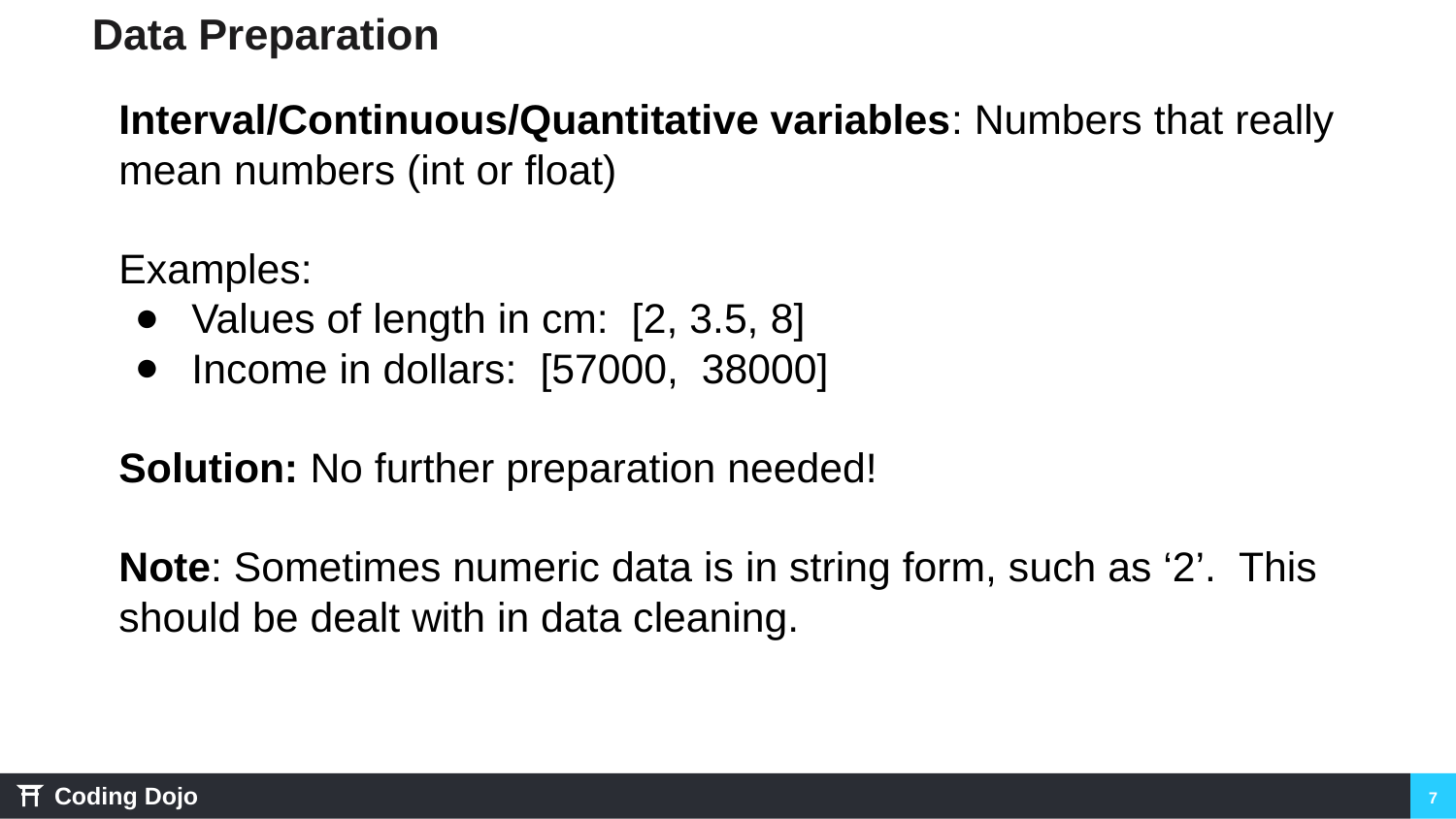

# Data Preparation
Interval/Continuous/Quantitative variables: Numbers that really mean numbers (int or float)

Examples:
Values of length in cm:  [2, 3.5, 8]
Income in dollars:  [57000,  38000]

Solution: No further preparation needed!

Note: Sometimes numeric data is in string form, such as ‘2’.  This should be dealt with in data cleaning.